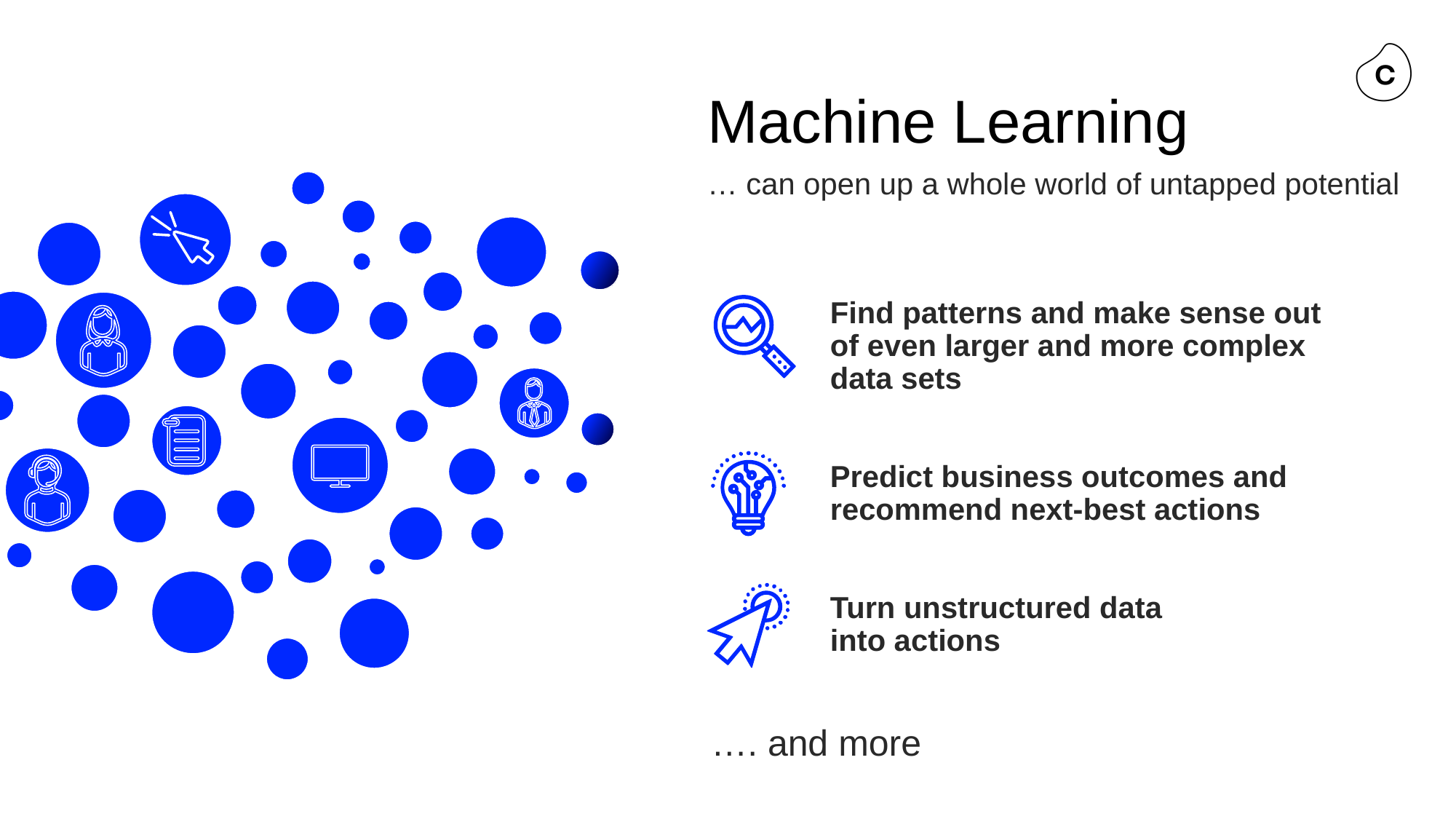

Machine Learning
… can open up a whole world of untapped potential

Find patterns and make sense out  of even larger and more complex data sets

Predict business outcomes and recommend next-best actions

Turn unstructured data
into actions

…. and more